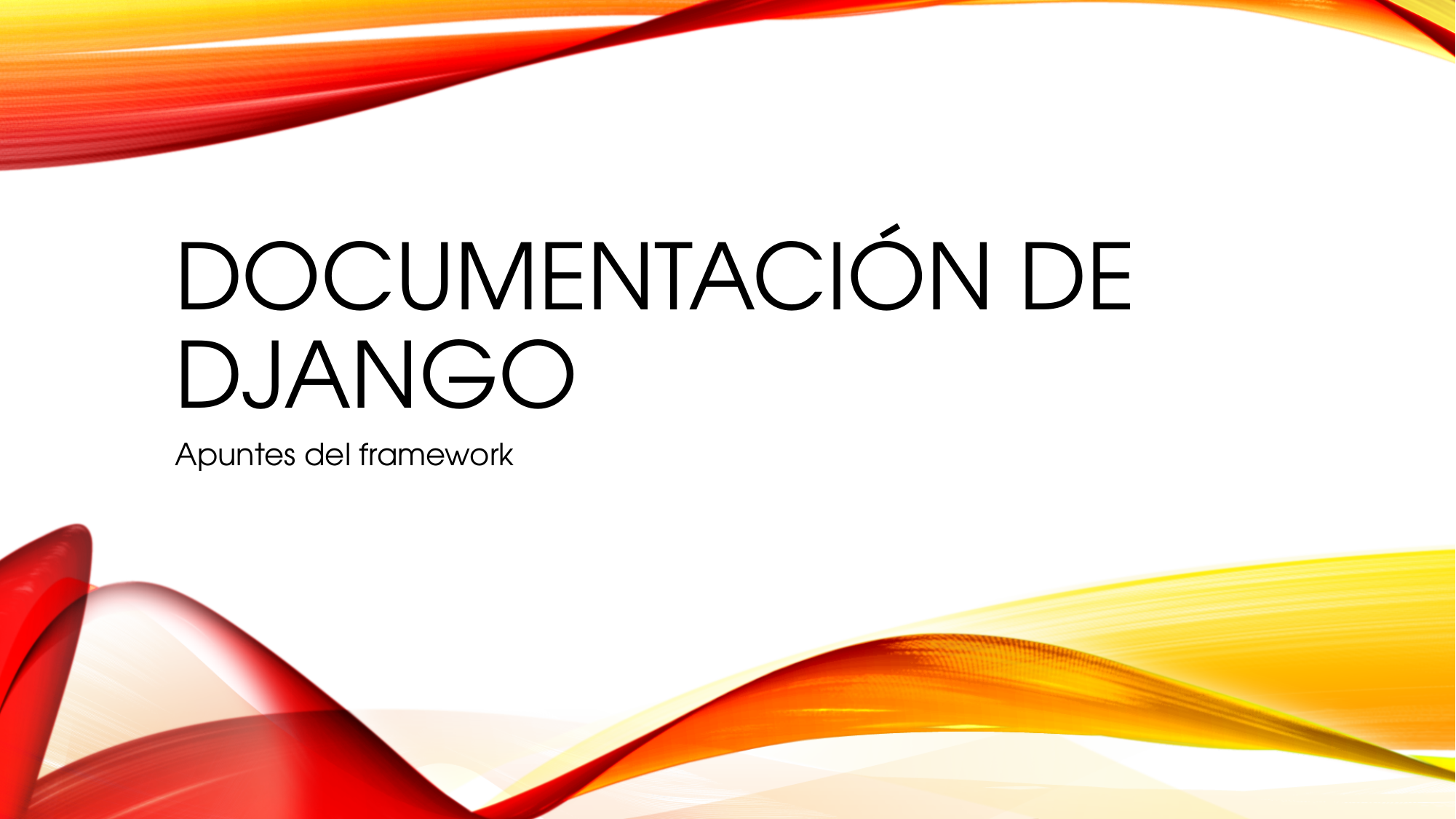

# Documentación de django
Apuntes del framework